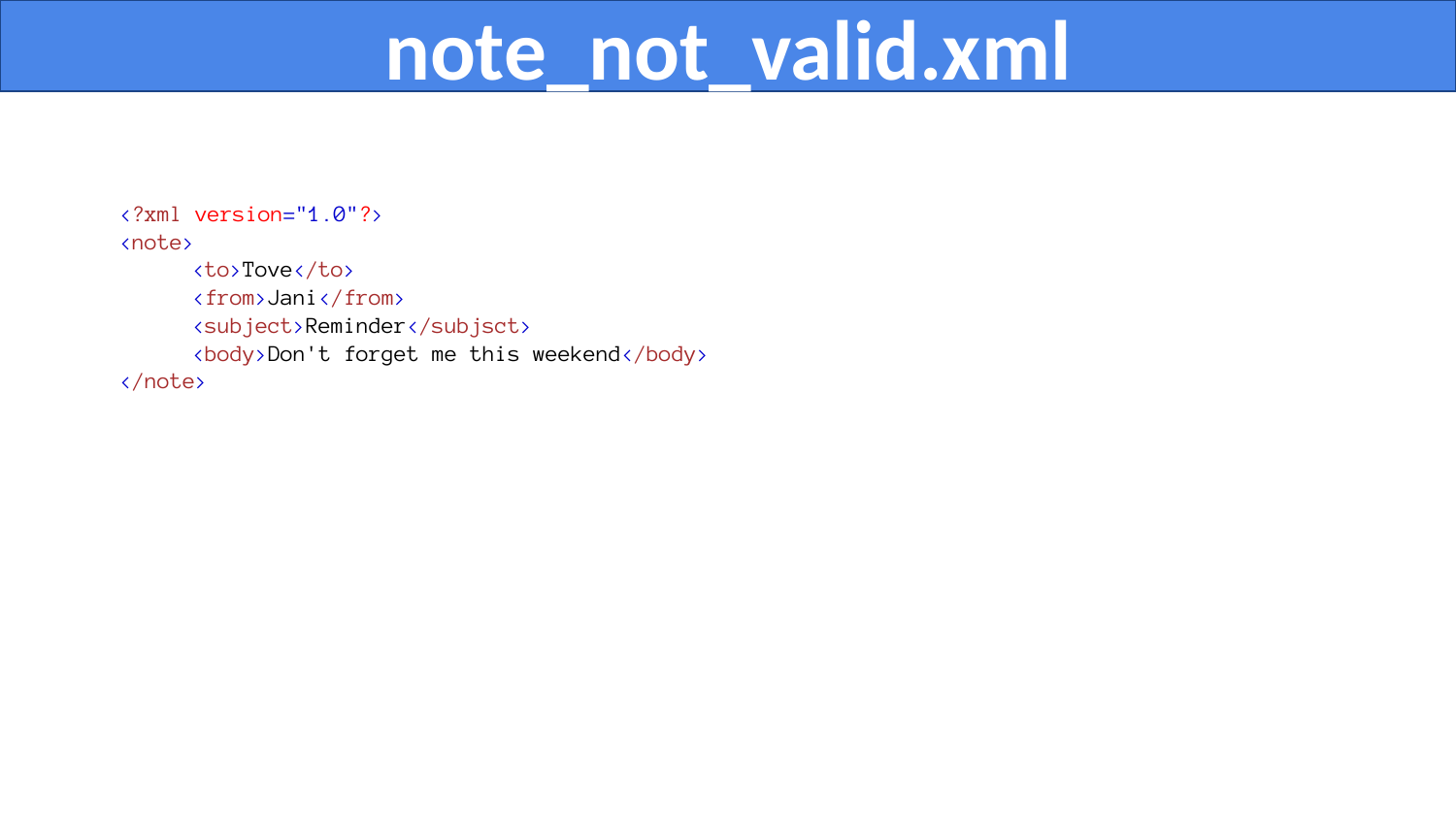

note_not_valid.xml
<?xml version="1.0"?>
<note>
<to>Tove</to>
<from>Jani</from>
<subject>Reminder</subjsct>
<body>Don't forget me this weekend</body>
</note>